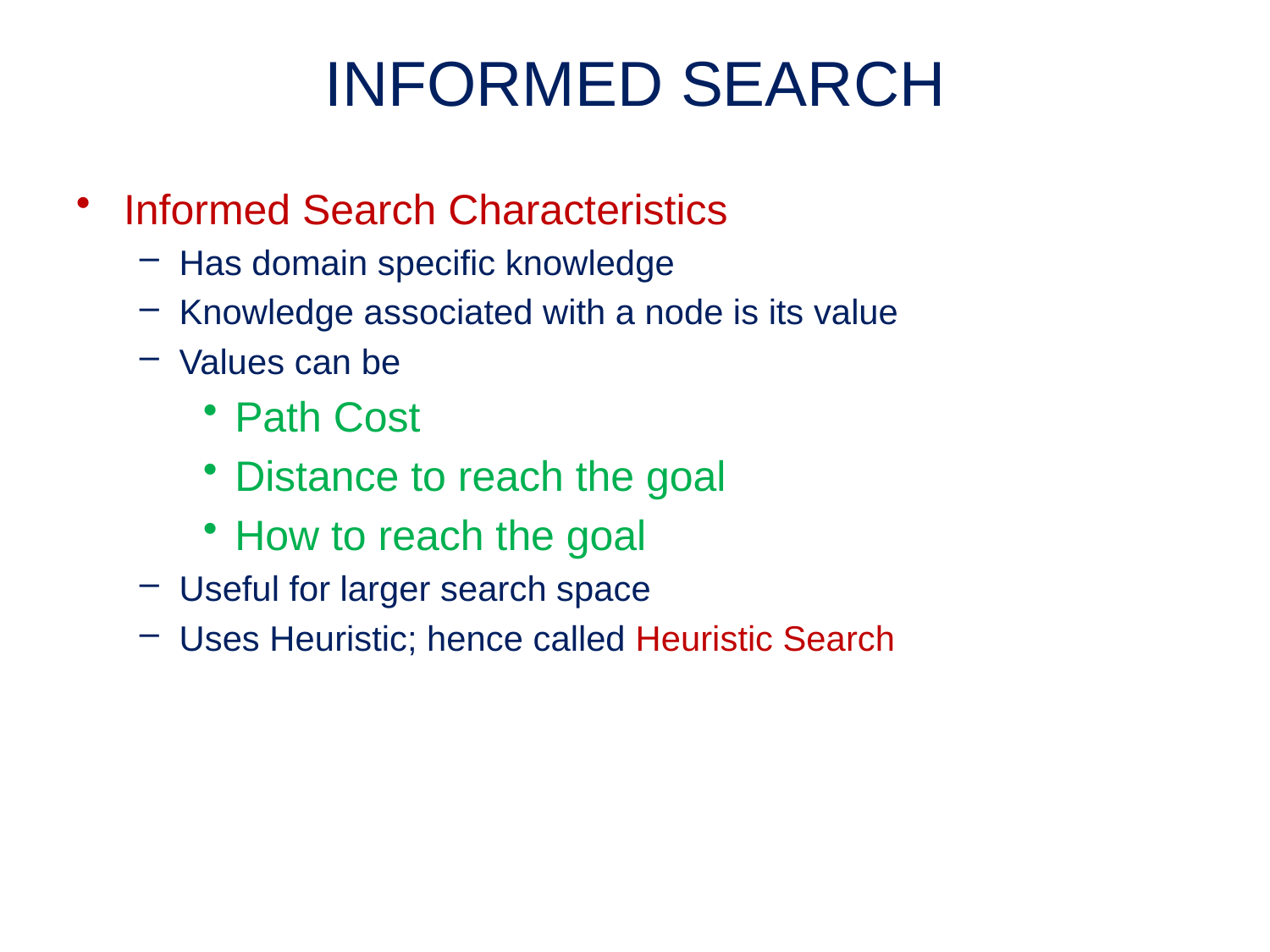

# INFORMED SEARCH
Informed Search Characteristics
Has domain specific knowledge
Knowledge associated with a node is its value
Values can be
Path Cost
Distance to reach the goal
How to reach the goal
Useful for larger search space
Uses Heuristic; hence called Heuristic Search